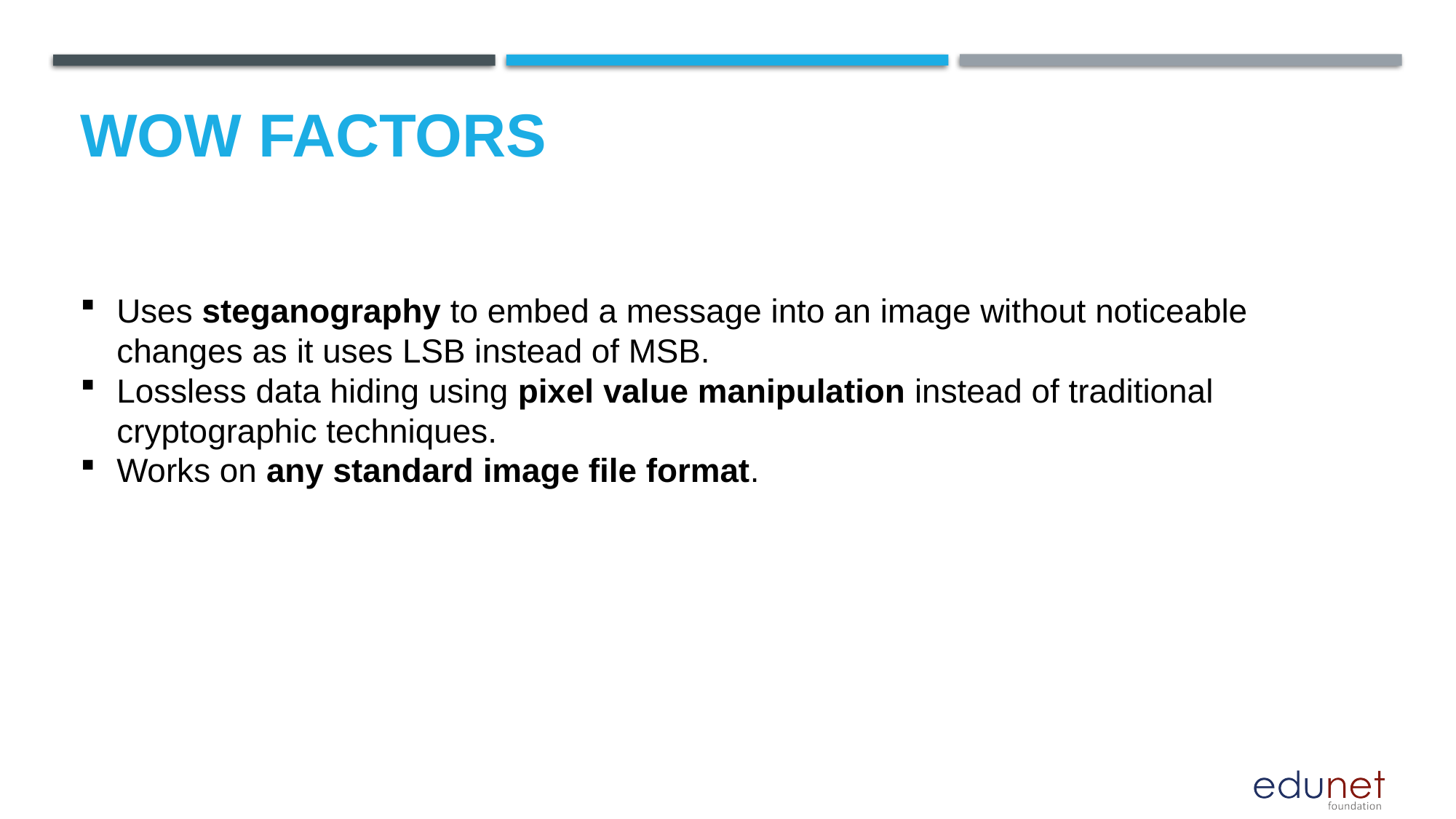

# Wow factors
Uses steganography to embed a message into an image without noticeable changes as it uses LSB instead of MSB.
Lossless data hiding using pixel value manipulation instead of traditional cryptographic techniques.
Works on any standard image file format.